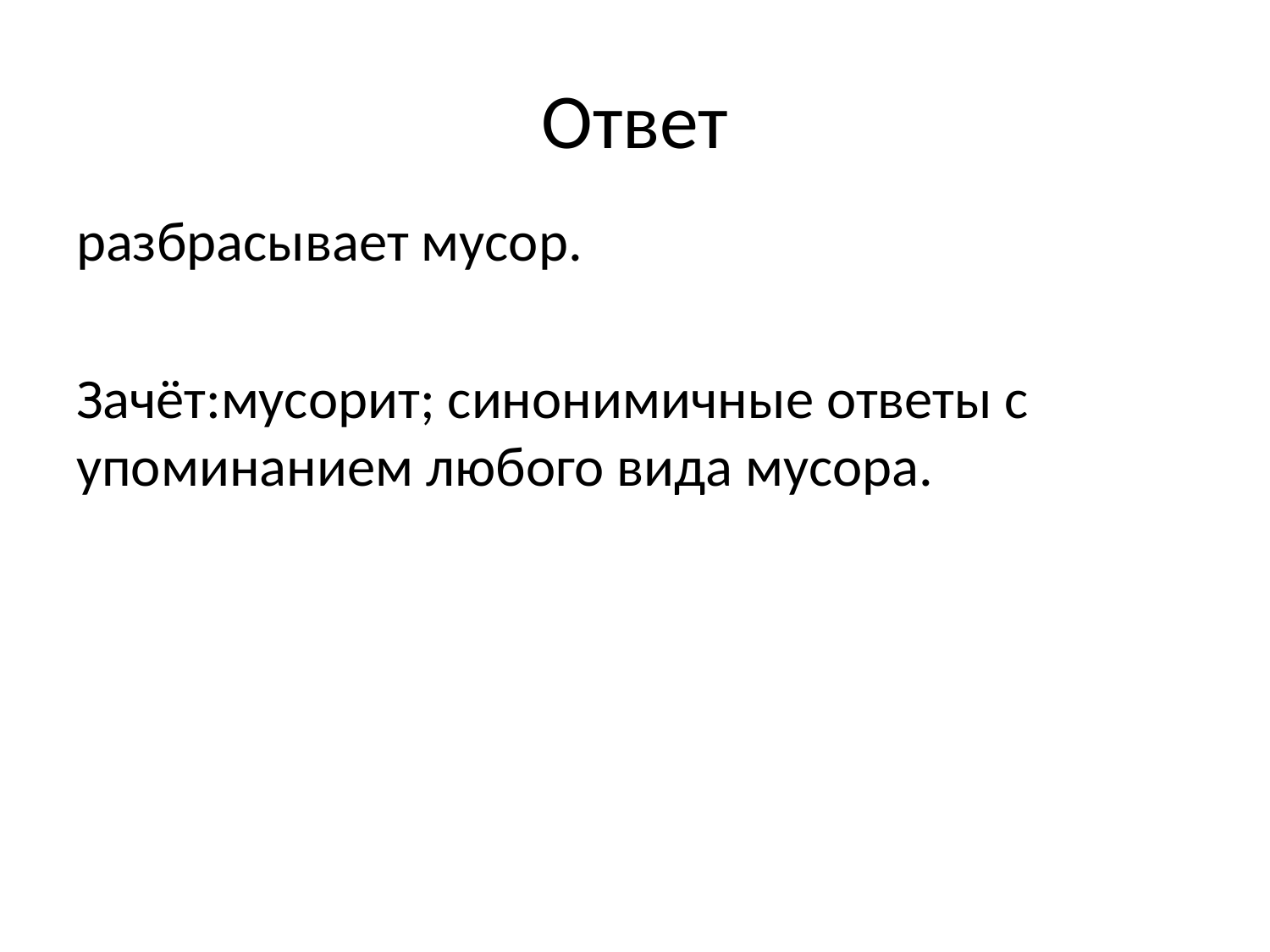

# Ответ
разбрасывает мусор.

Зачёт:мусорит; синонимичные ответы с упоминанием любого вида мусора.